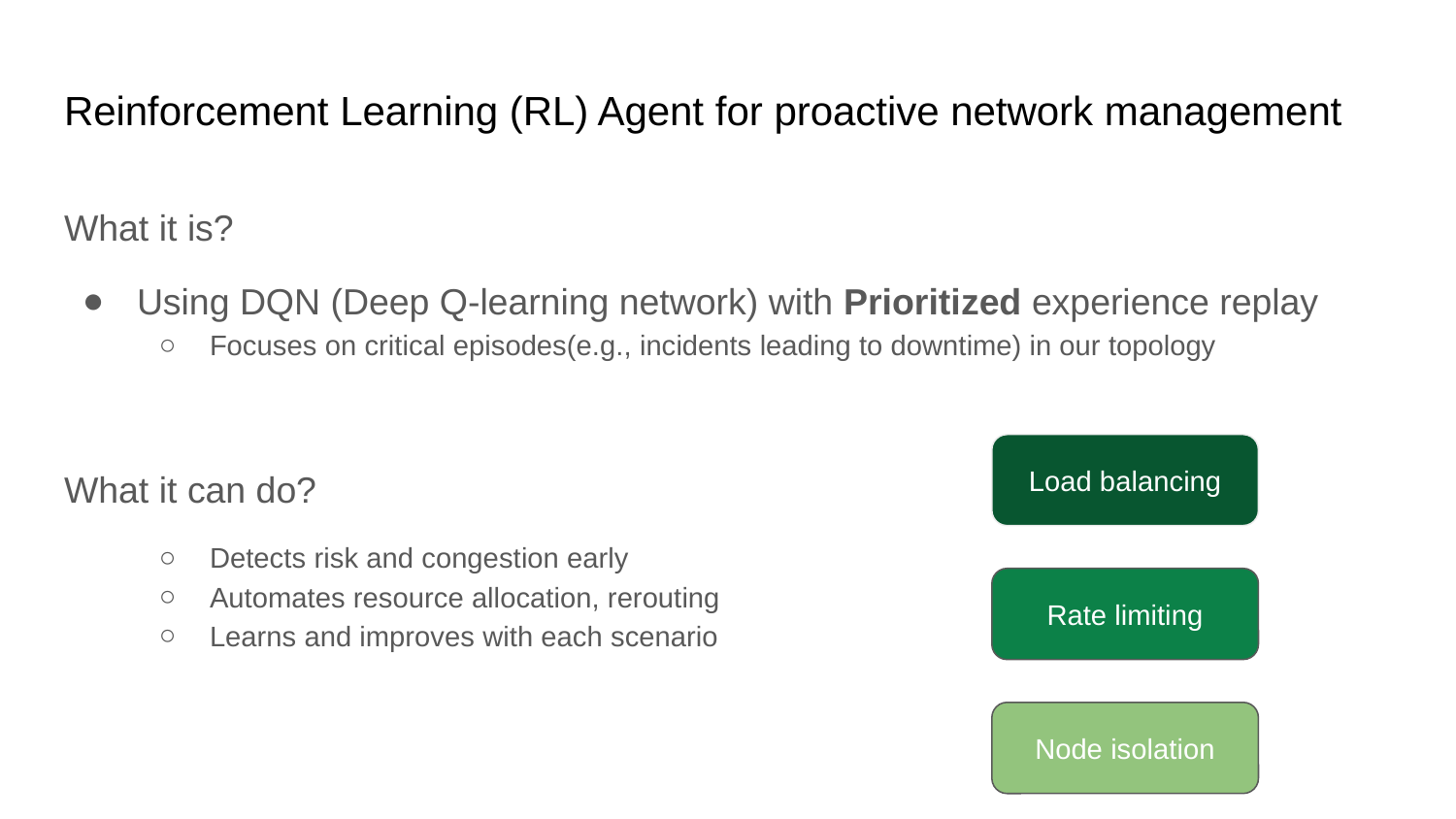

# Reinforcement Learning (RL) Agent for proactive network management
What it is?
Using DQN (Deep Q-learning network) with Prioritized experience replay
Focuses on critical episodes(e.g., incidents leading to downtime) in our topology

What it can do?
Detects risk and congestion early
Automates resource allocation, rerouting
Learns and improves with each scenario
Load balancing
Rate limiting
Node isolation